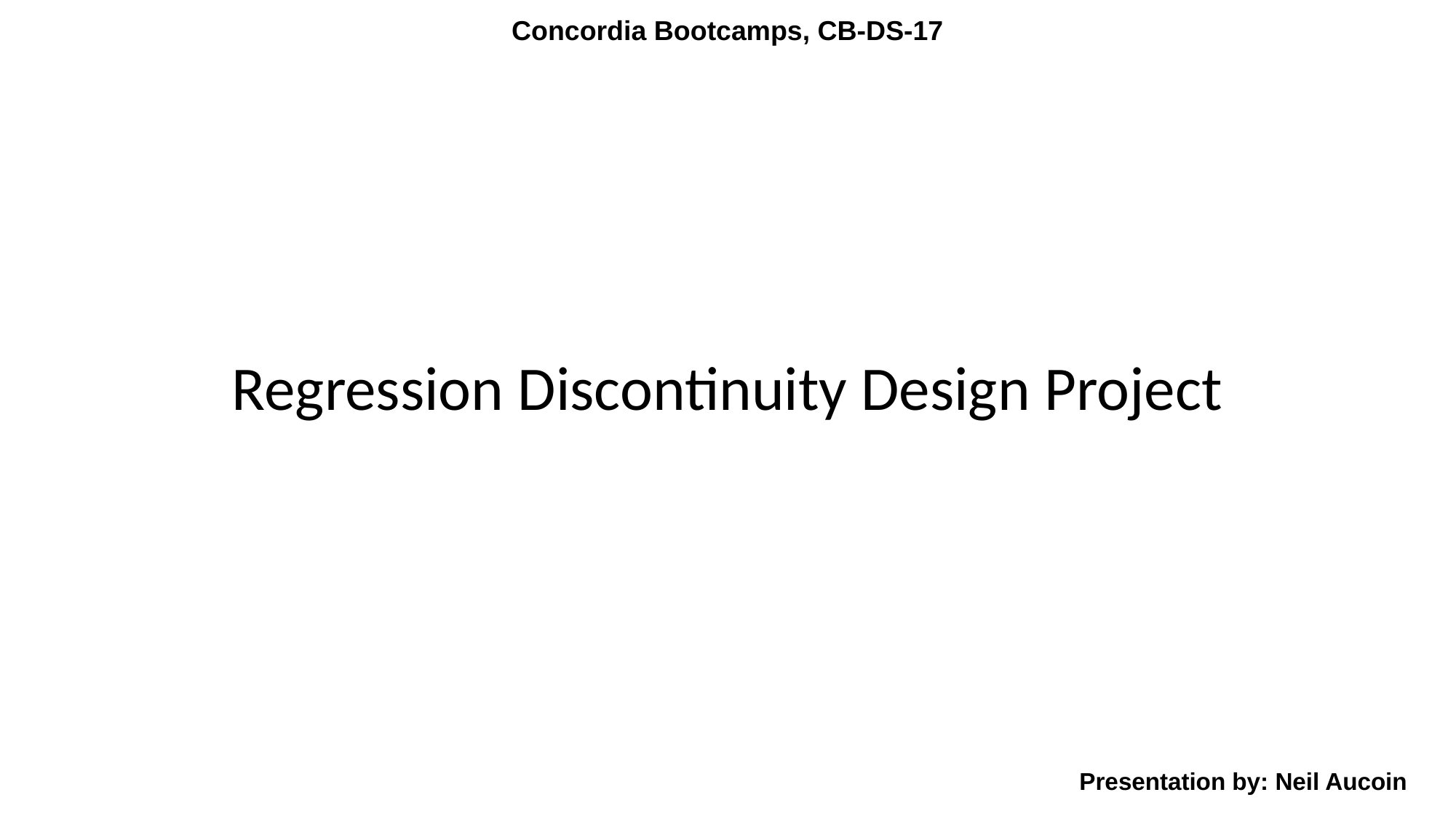

Concordia Bootcamps, CB-DS-17

# Regression Discontinuity Design Project
Presentation by: Neil Aucoin